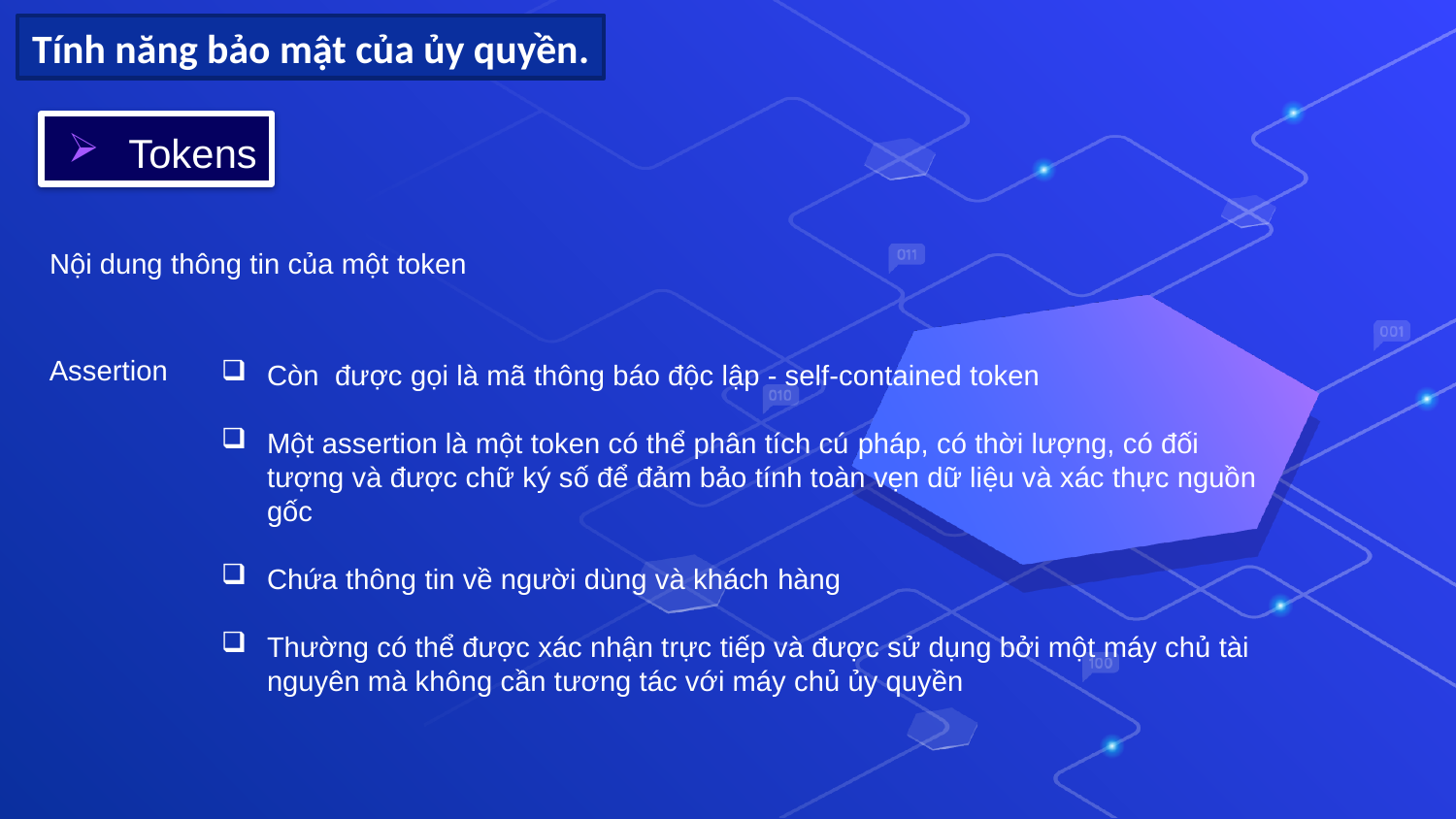

Tính năng bảo mật của ủy quyền.
Tokens
Nội dung thông tin của một token
Assertion
Còn  được gọi là mã thông báo độc lập - self-contained token

Một assertion là một token có thể phân tích cú pháp, có thời lượng, có đối tượng và được chữ ký số để đảm bảo tính toàn vẹn dữ liệu và xác thực nguồn gốc

Chứa thông tin về người dùng và khách hàng

Thường có thể được xác nhận trực tiếp và được sử dụng bởi một máy chủ tài nguyên mà không cần tương tác với máy chủ ủy quyền